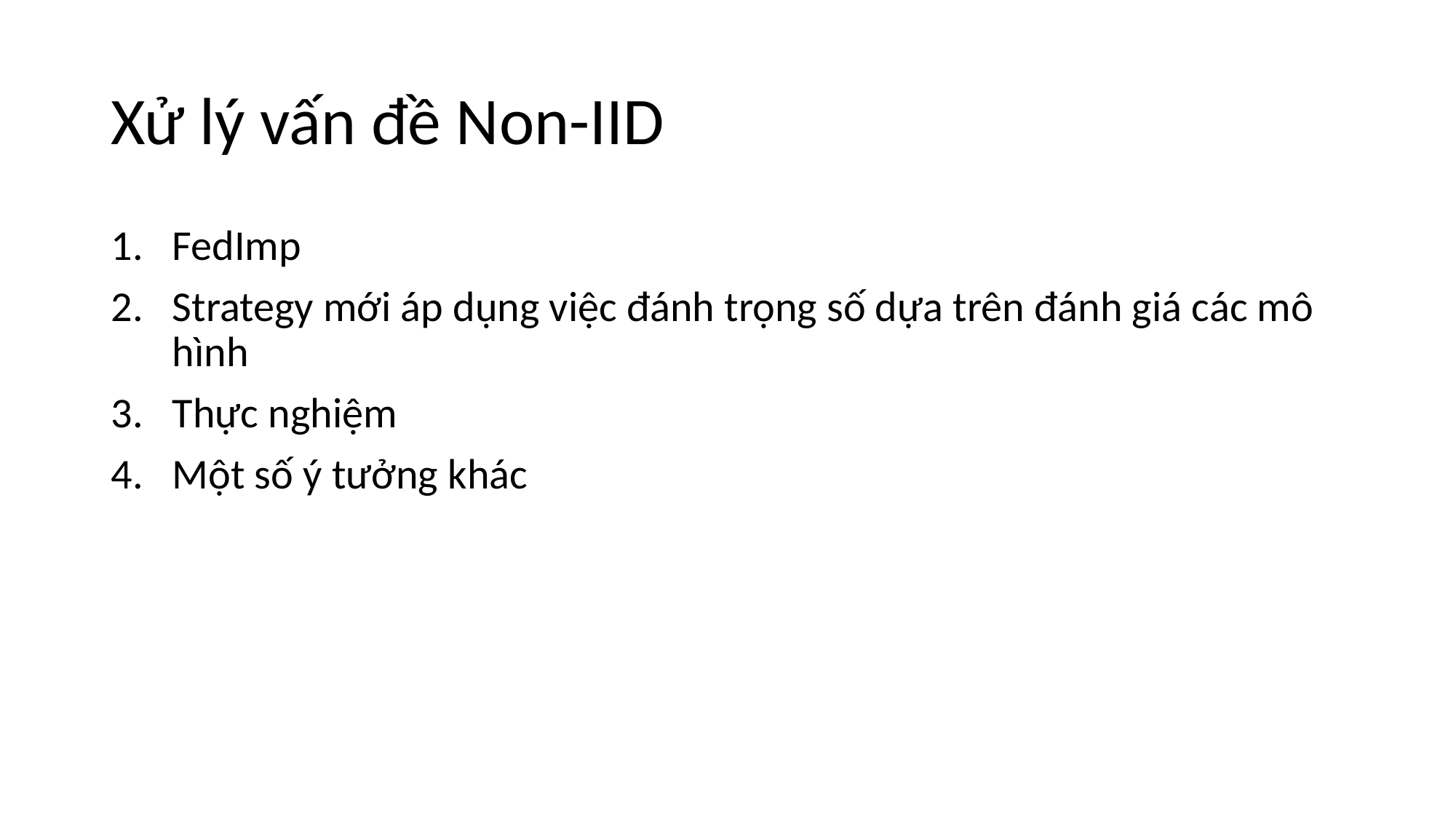

# Xử lý vấn đề Non-IID
FedImp
Strategy mới áp dụng việc đánh trọng số dựa trên đánh giá các mô hình
Thực nghiệm
Một số ý tưởng khác